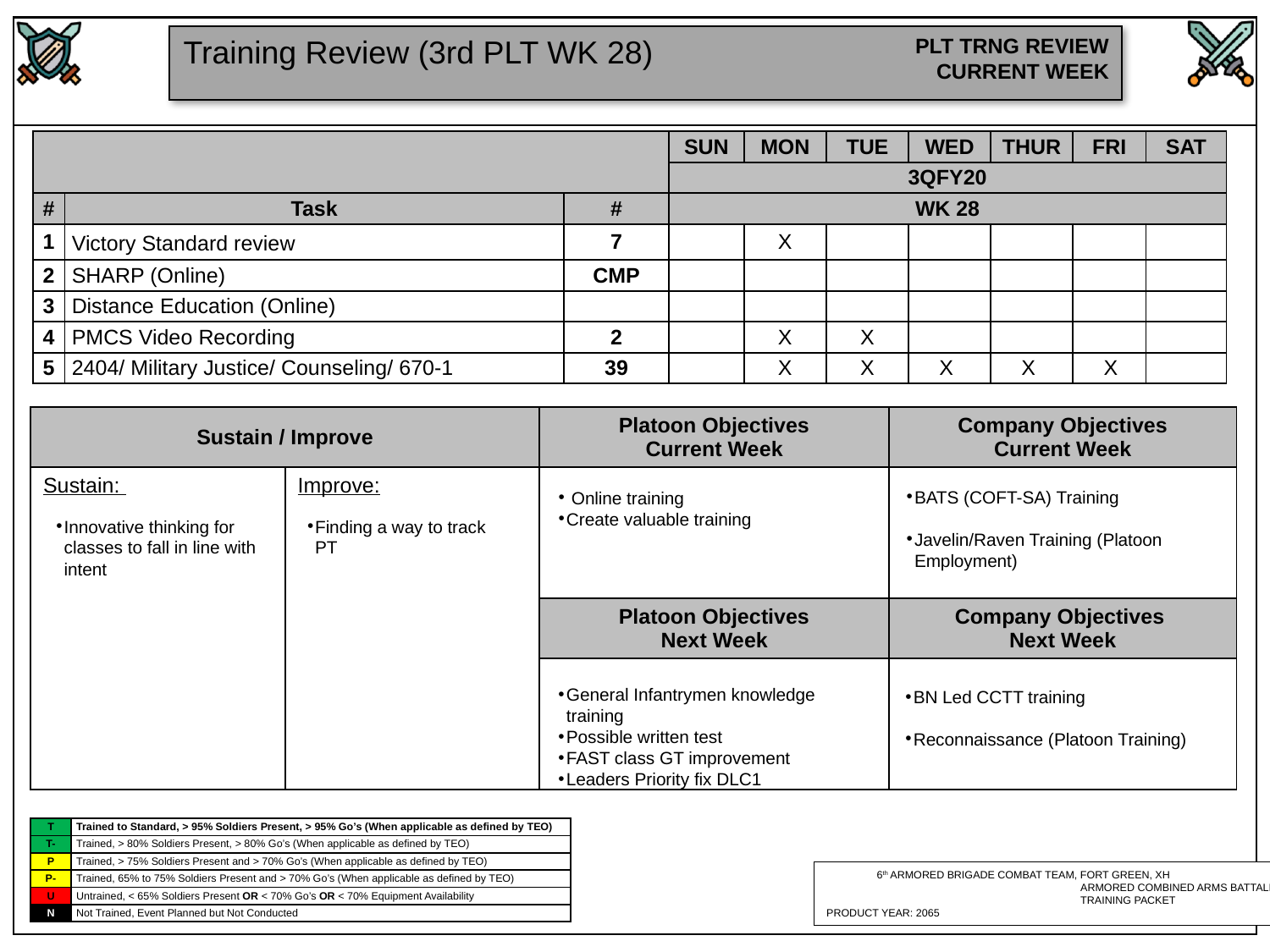

Training Review (3rd PLT WK 28)
|  |  |  | SUN | MON | TUE | WED | THUR | FRI | SAT |
| --- | --- | --- | --- | --- | --- | --- | --- | --- | --- |
|  |  |  | 3QFY20 |  |  |  |  |  |  |
| # | Task | # | WK 28 |  |  |  |  |  |  |
| 1 | Victory Standard review | 7 |  | X |  |  |  |  |  |
| 2 | SHARP (Online) | CMP |  |  |  |  |  |  |  |
| 3 | Distance Education (Online) |  |  |  |  |  |  |  |  |
| 4 | PMCS Video Recording | 2 |  | X | X |  |  |  |  |
| 5 | 2404/ Military Justice/ Counseling/ 670-1 | 39 |  | X | X | X | X | X |  |
BATS (COFT-SA) Training

Javelin/Raven Training (Platoon Employment)

 Online training
Create valuable training

Finding a way to track PT

Innovative thinking for classes to fall in line with intent

General Infantrymen knowledge training
Possible written test
FAST class GT improvement
Leaders Priority fix DLC1

BN Led CCTT training

Reconnaissance (Platoon Training)